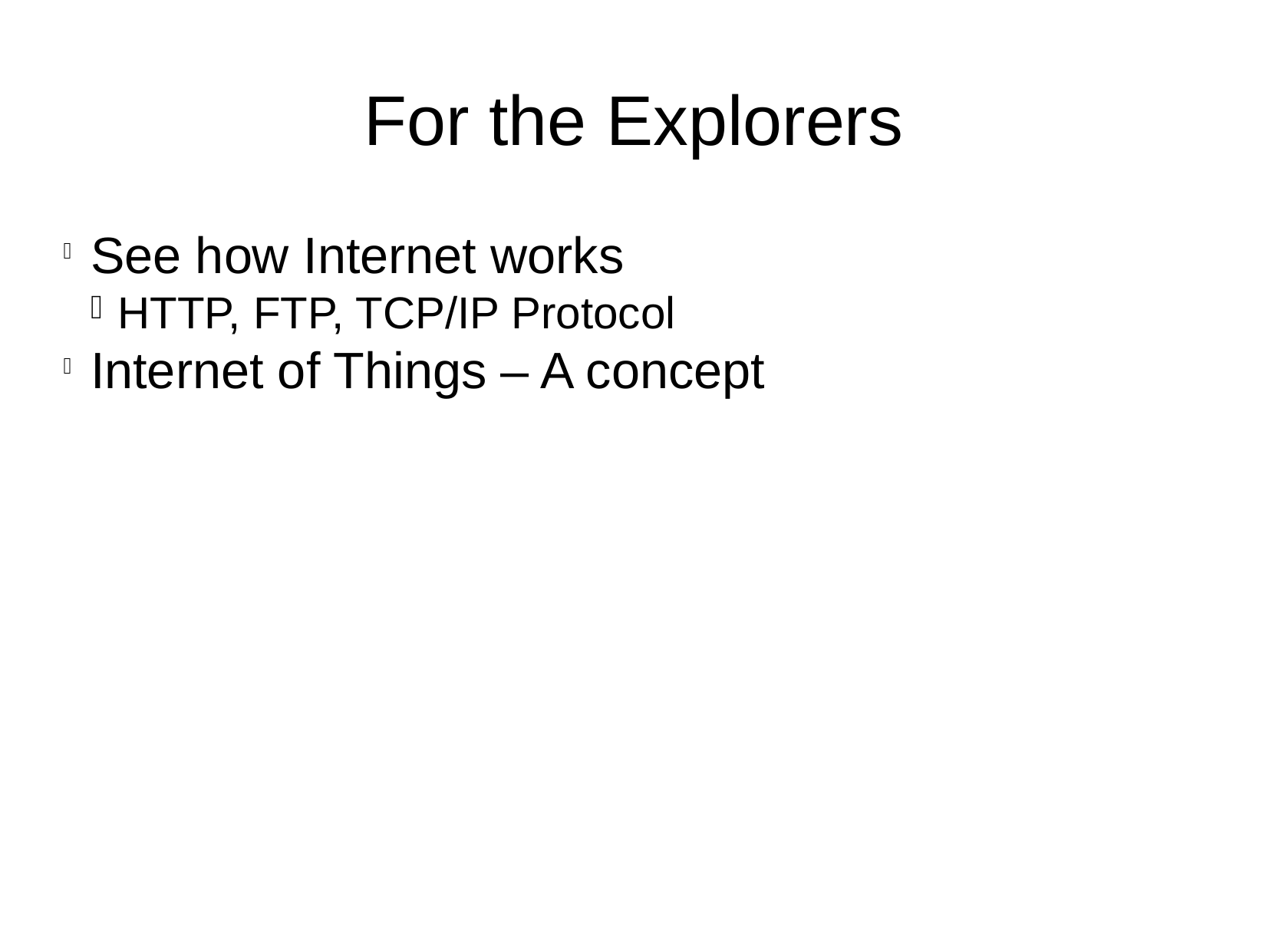

For the Explorers
See how Internet works
HTTP, FTP, TCP/IP Protocol
Internet of Things – A concept